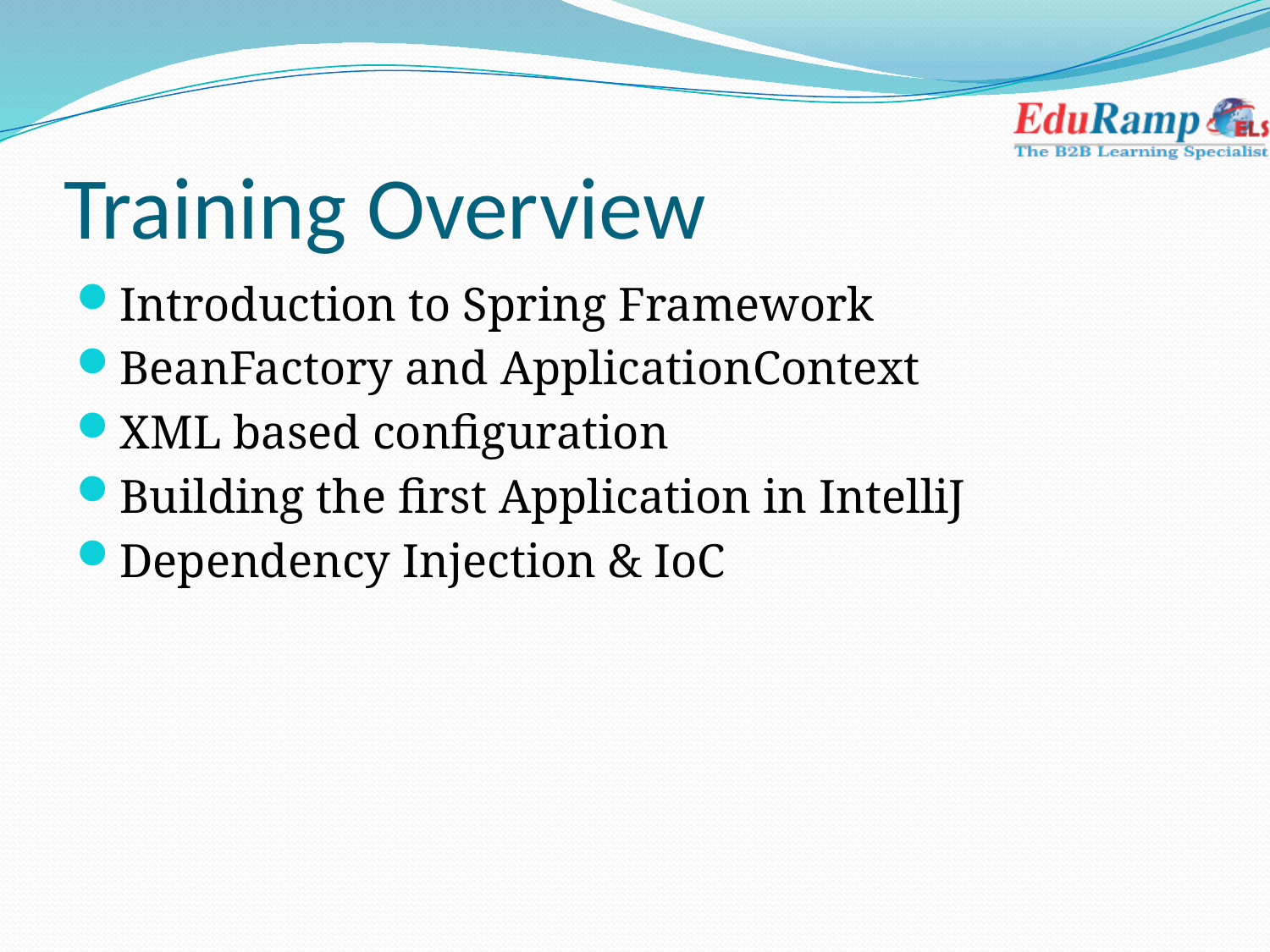

# Training Overview
Introduction to Spring Framework
BeanFactory and ApplicationContext
XML based configuration
Building the first Application in IntelliJ
Dependency Injection & IoC